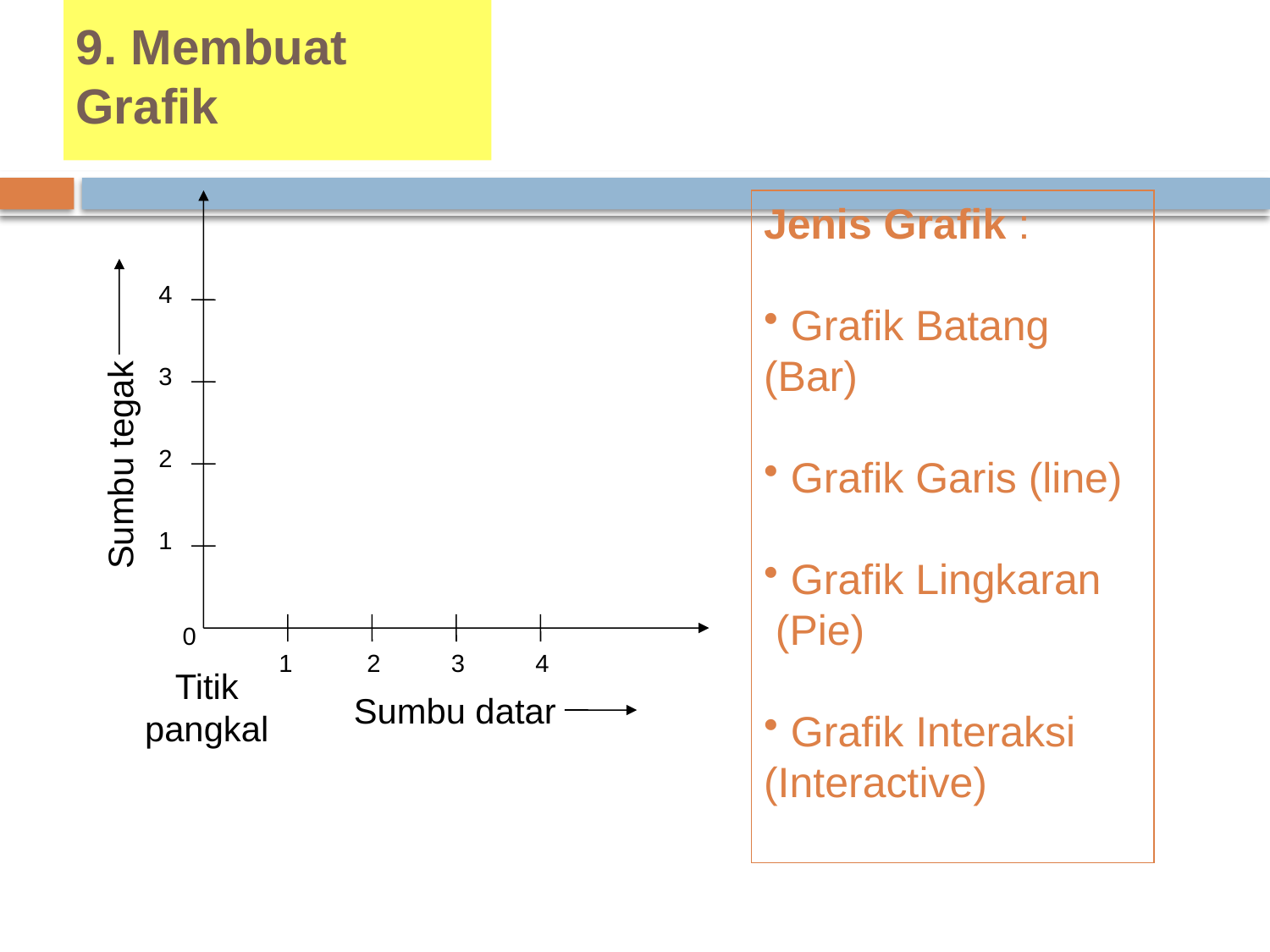

# 9. Membuat Grafik

4

3

Sumbu tegak
2

1

0

1
2
3
4
Titik
pangkal
Sumbu datar

Jenis Grafik :

 Grafik Batang (Bar)

 Grafik Garis (line)

 Grafik Lingkaran     (Pie)

 Grafik Interaksi (Interactive)